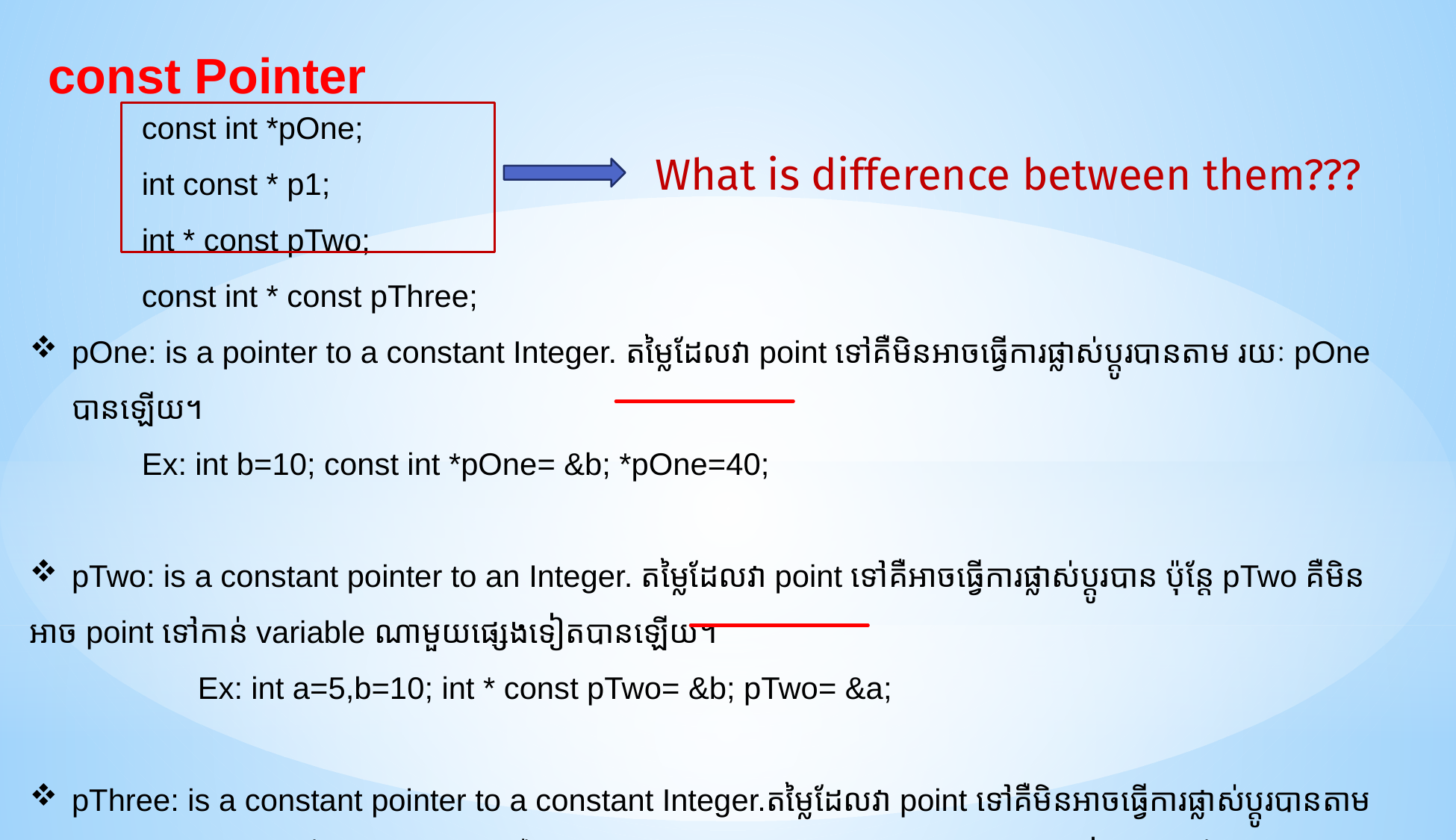

const Pointer
	const int *pOne;
	int const * p1;
	int * const pTwo;
	const int * const pThree;
pOne: is a pointer to a constant Integer. តម្លៃដែលវា point ទៅគឺមិនអាចធ្វើការផ្លាស់ប្តូរបាន​តាម រយៈ pOne បានឡើយ។
	Ex: int b=10; const int *pOne= &b; *pOne=40;

pTwo: is a constant pointer to an Integer. តម្លៃដែលវា point ទៅគឺអាចធ្វើការផ្លាស់ប្តូរបាន​ ប៉ុន្តែ pTwo គឺមិន
អាច point ទៅកាន់ variable ណាមួយផ្សេងទៀតបានឡើយ។
	Ex: int a=5,b=10; int * const pTwo= &b; pTwo= &a;

pThree: is a constant pointer to a constant Integer.តម្លៃដែលវា point ទៅគឺមិនអាចធ្វើការផ្លាស់ប្តូរបាន​តាម រយៈ pThree បានឡើយ និង pThree គឺមិនអាច point ទៅកាន់ variable ណាមួយផ្សេងទៀតបានឡើយ។

What is difference between them???